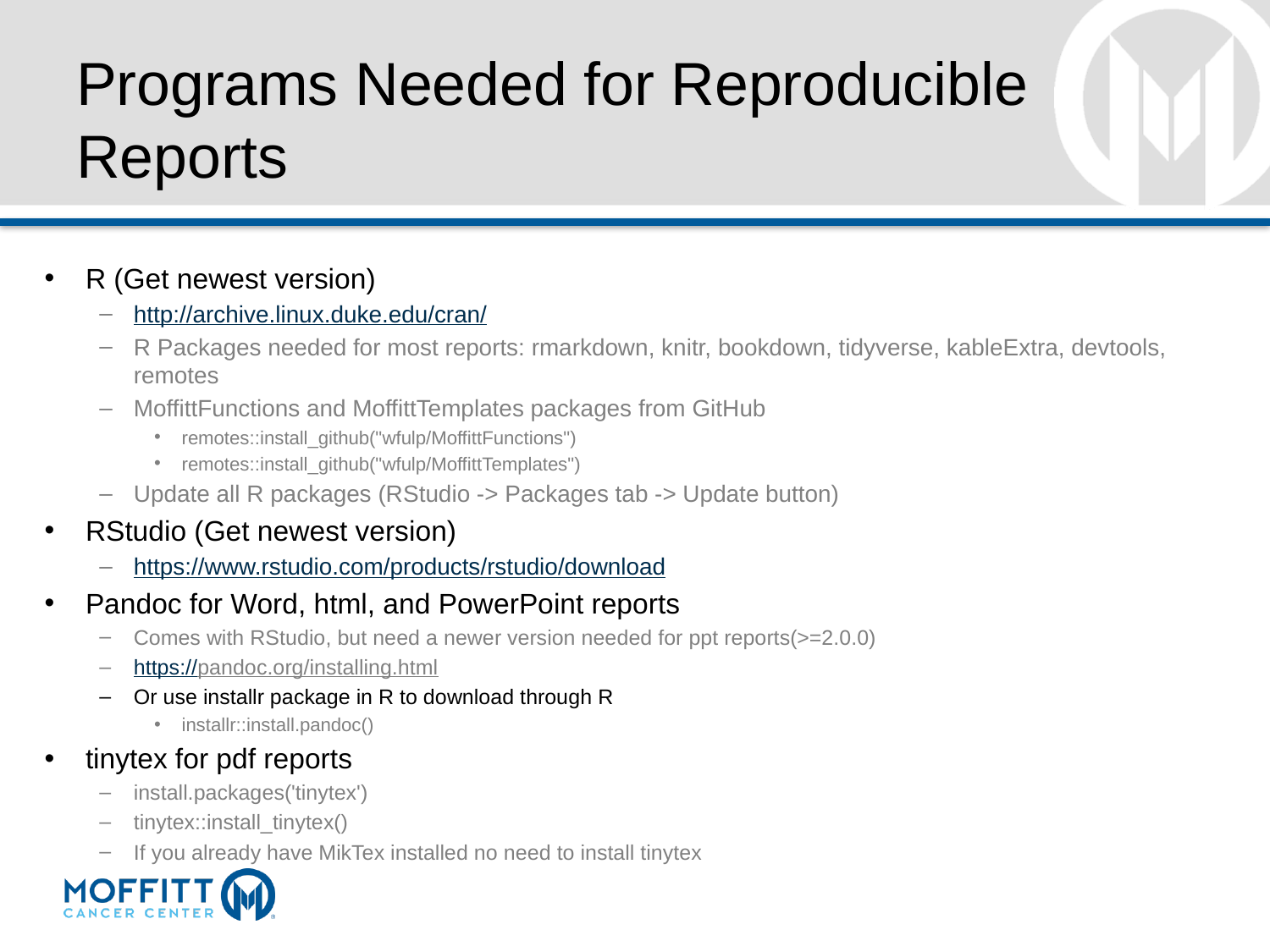

# Programs Needed for Reproducible Reports
R (Get newest version)
http://archive.linux.duke.edu/cran/
R Packages needed for most reports: rmarkdown, knitr, bookdown, tidyverse, kableExtra, devtools, remotes
MoffittFunctions and MoffittTemplates packages from GitHub
remotes::install_github("wfulp/MoffittFunctions")
remotes::install_github("wfulp/MoffittTemplates")
Update all R packages (RStudio -> Packages tab -> Update button)
RStudio (Get newest version)
https://www.rstudio.com/products/rstudio/download
Pandoc for Word, html, and PowerPoint reports
Comes with RStudio, but need a newer version needed for ppt reports(>=2.0.0)
https://pandoc.org/installing.html
Or use installr package in R to download through R
installr::install.pandoc()
tinytex for pdf reports
install.packages('tinytex')
tinytex::install_tinytex()
If you already have MikTex installed no need to install tinytex